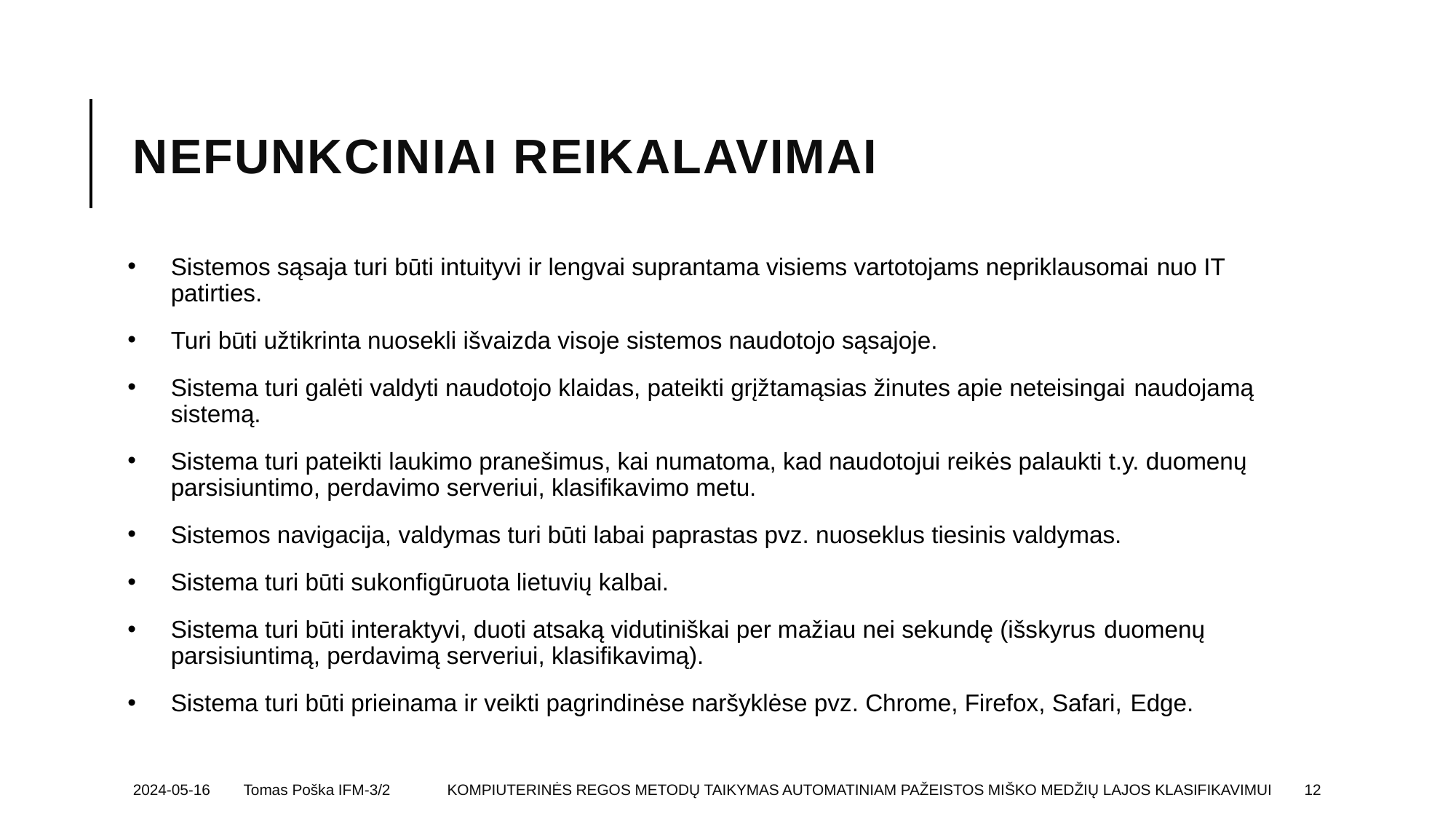

# Nefunkciniai reikalavimai
Sistemos sąsaja turi būti intuityvi ir lengvai suprantama visiems vartotojams nepriklausomai nuo IT patirties.
Turi būti užtikrinta nuosekli išvaizda visoje sistemos naudotojo sąsajoje.
Sistema turi galėti valdyti naudotojo klaidas, pateikti grįžtamąsias žinutes apie neteisingai naudojamą sistemą.
Sistema turi pateikti laukimo pranešimus, kai numatoma, kad naudotojui reikės palaukti t.y. duomenų parsisiuntimo, perdavimo serveriui, klasifikavimo metu.
Sistemos navigacija, valdymas turi būti labai paprastas pvz. nuoseklus tiesinis valdymas.
Sistema turi būti sukonfigūruota lietuvių kalbai.
Sistema turi būti interaktyvi, duoti atsaką vidutiniškai per mažiau nei sekundę (išskyrus duomenų parsisiuntimą, perdavimą serveriui, klasifikavimą).
Sistema turi būti prieinama ir veikti pagrindinėse naršyklėse pvz. Chrome, Firefox, Safari, Edge.
2024-05-16        Tomas Poška IFM-3/2
Kompiuterinės regos metodų taikymas automatiniam pažeistos miško medžių lajos klasifikavimui
12